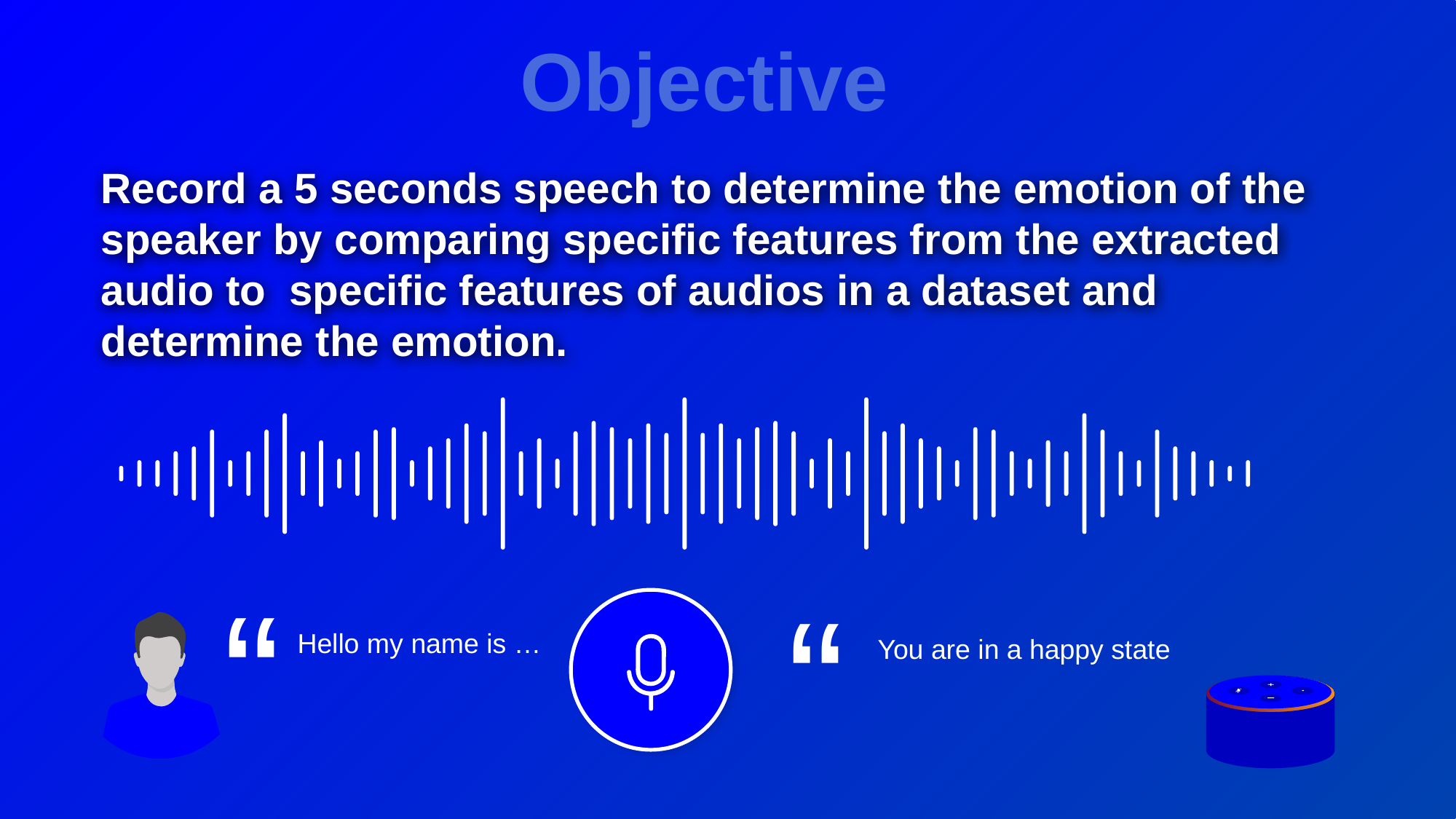

Objective
Record a 5 seconds speech to determine the emotion of the speaker by comparing specific features from the extracted audio to  specific features of audios in a dataset and determine the emotion.

“
“

Hello my name is …
You are in a happy state